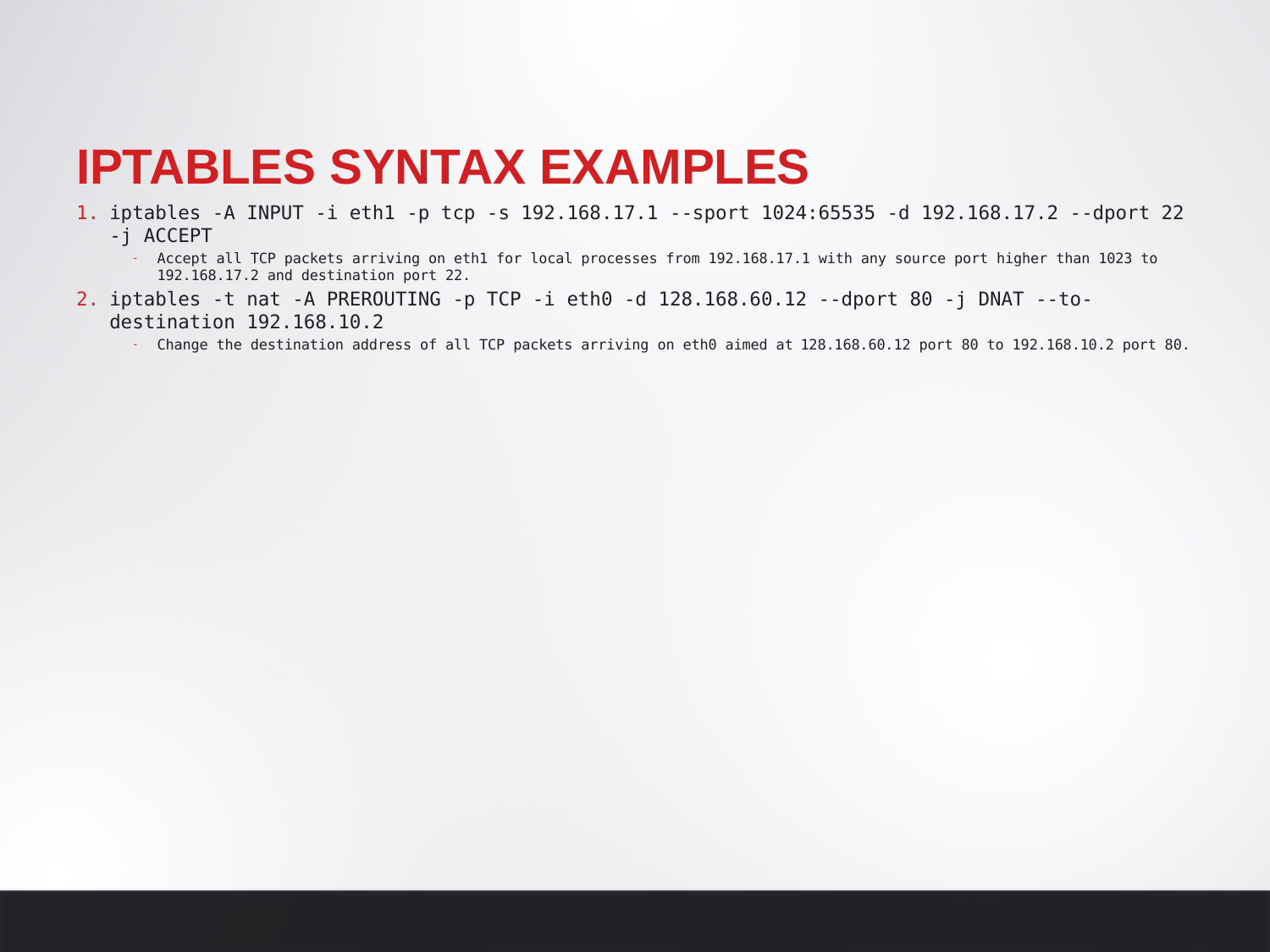

# iptables syntax examples
iptables -A INPUT -i eth1 -p tcp -s 192.168.17.1 --sport 1024:65535 -d 192.168.17.2 --dport 22 -j ACCEPT
Accept all TCP packets arriving on eth1 for local processes from 192.168.17.1 with any source port higher than 1023 to 192.168.17.2 and destination port 22.
iptables -t nat -A PREROUTING -p TCP -i eth0 -d 128.168.60.12 --dport 80 -j DNAT --to-destination 192.168.10.2
Change the destination address of all TCP packets arriving on eth0 aimed at 128.168.60.12 port 80 to 192.168.10.2 port 80.